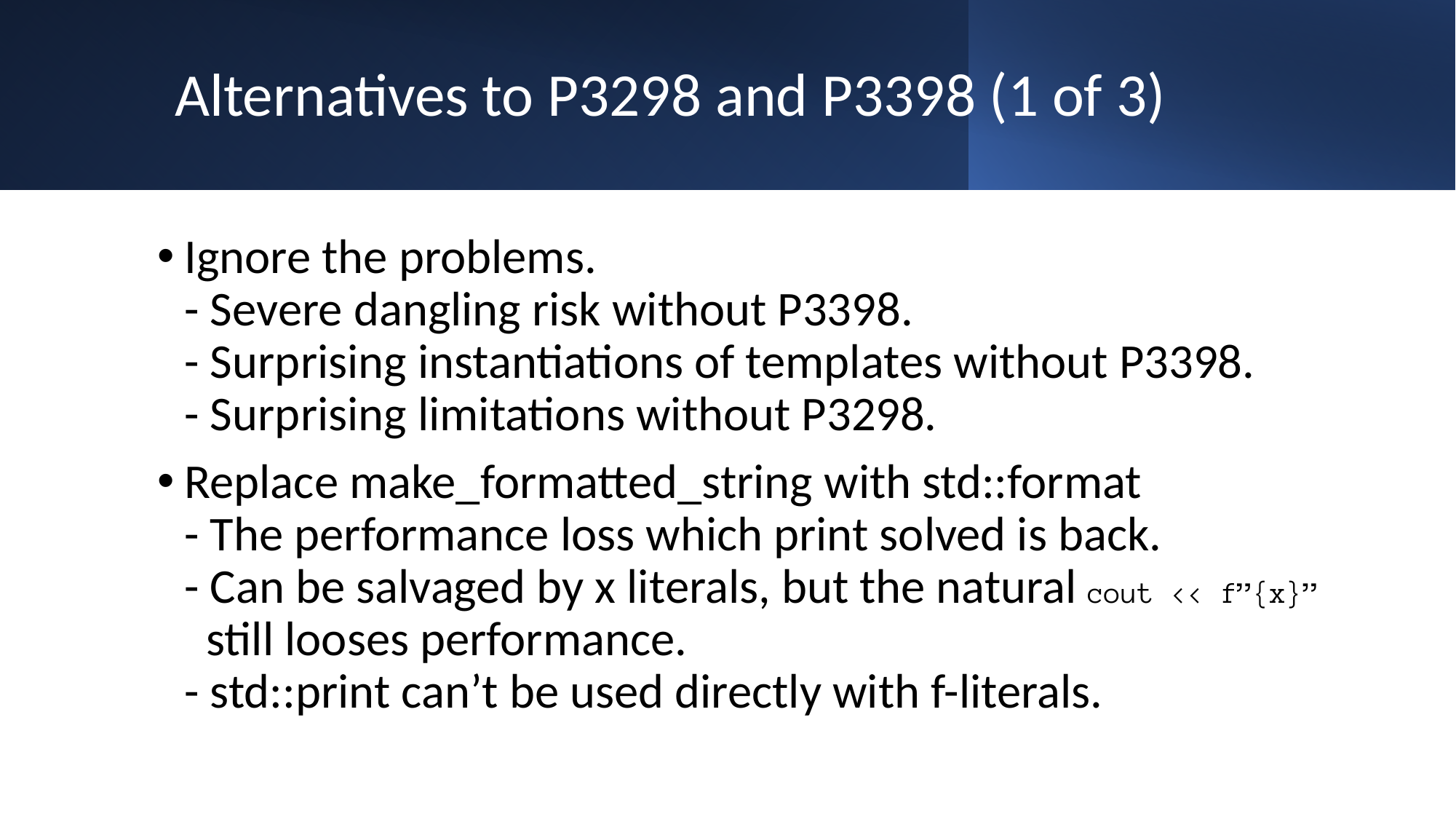

# Alternatives to P3298 and P3398 (1 of 3)
Ignore the problems.
- Severe dangling risk without P3398.
- Surprising instantiations of templates without P3398.
- Surprising limitations without P3298.
Replace make_formatted_string with std::format
- The performance loss which print solved is back.
- Can be salvaged by x literals, but the natural cout << f”{x}”
  still looses performance.
- std::print can’t be used directly with f-literals.